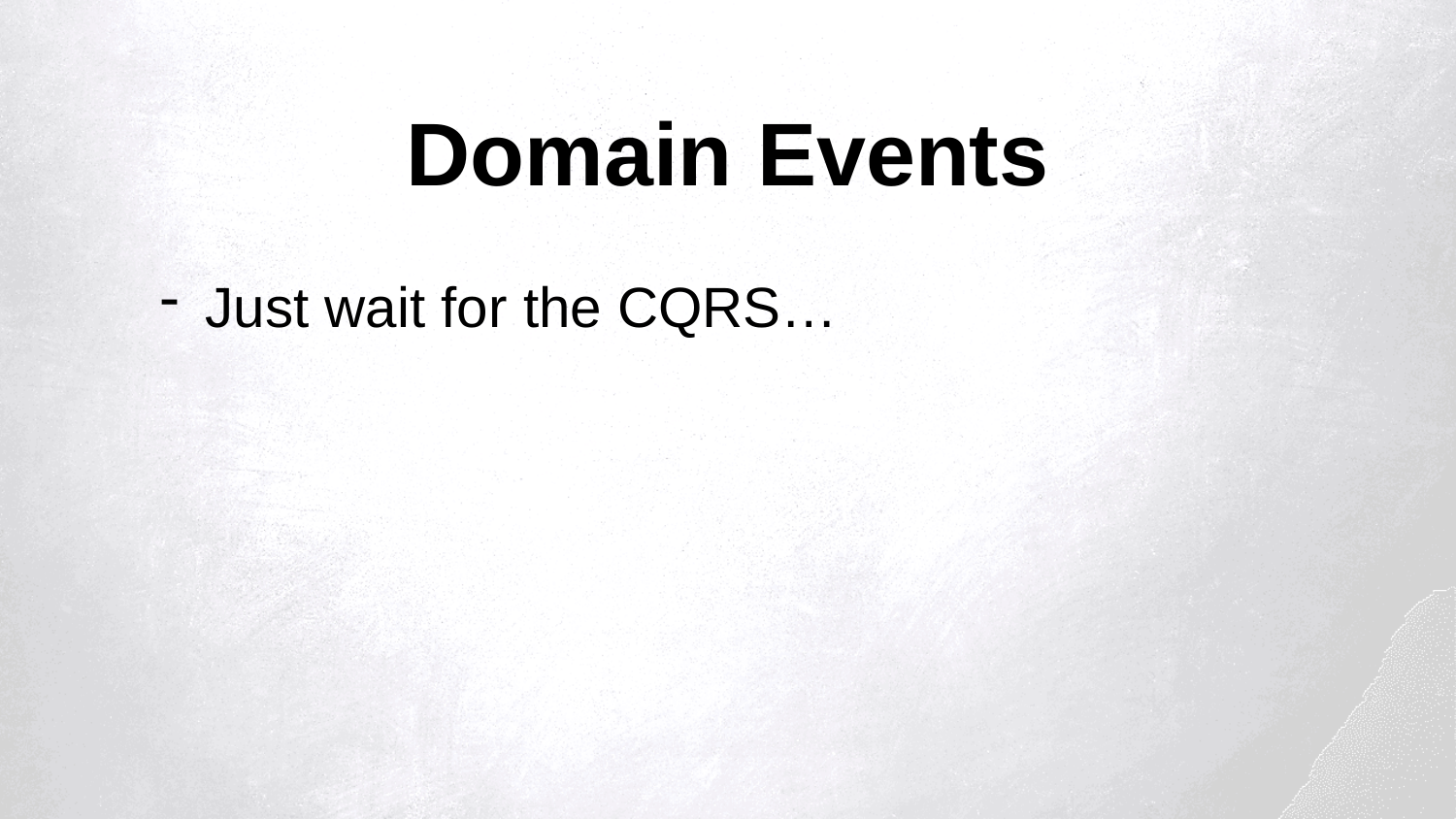

Domain Events
Just wait for the CQRS…